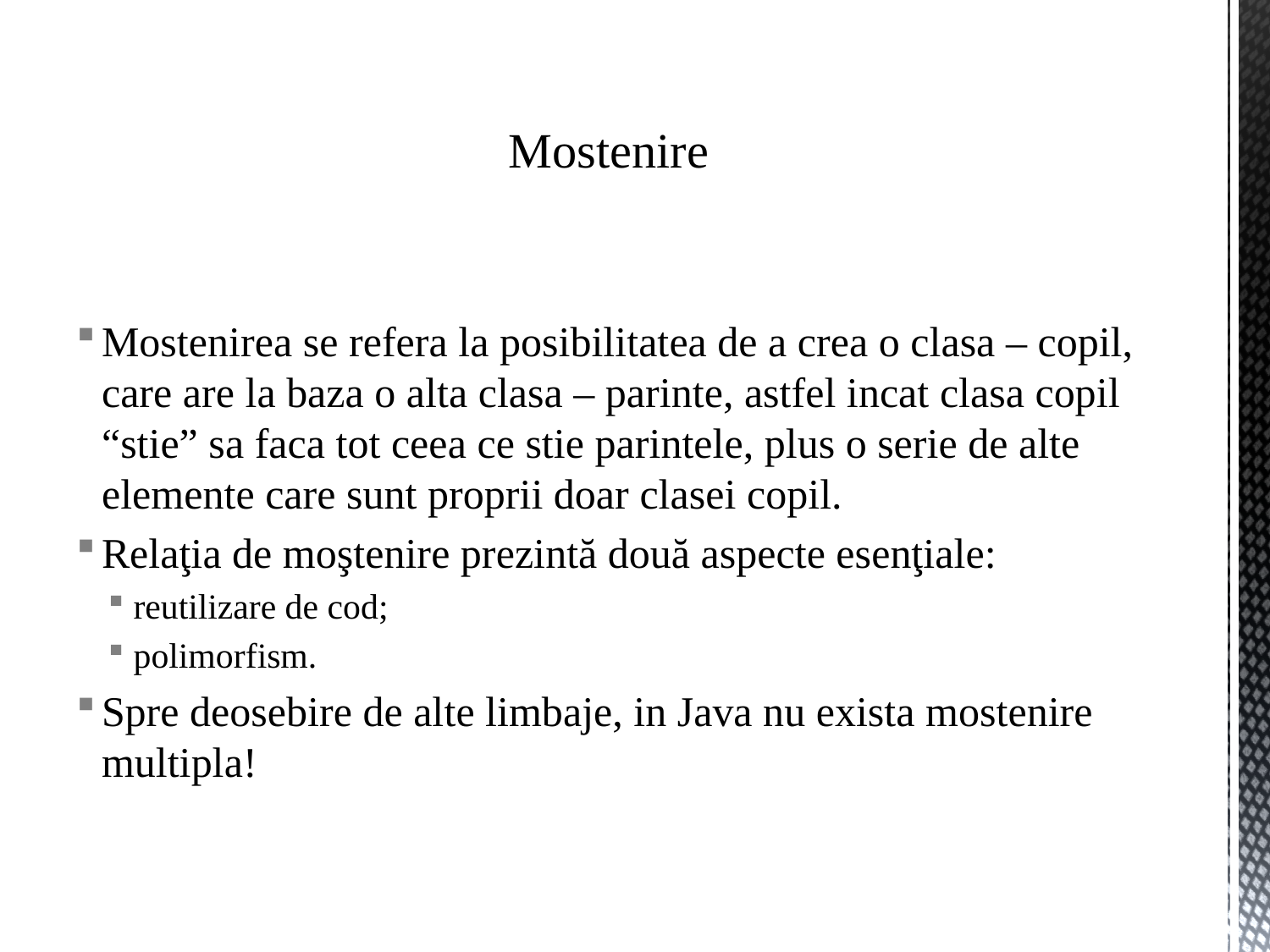

# Mostenire
Mostenirea se refera la posibilitatea de a crea o clasa – copil, care are la baza o alta clasa – parinte, astfel incat clasa copil “stie” sa faca tot ceea ce stie parintele, plus o serie de alte elemente care sunt proprii doar clasei copil.
Relaţia de moştenire prezintă două aspecte esenţiale:
reutilizare de cod;
polimorfism.
Spre deosebire de alte limbaje, in Java nu exista mostenire multipla!